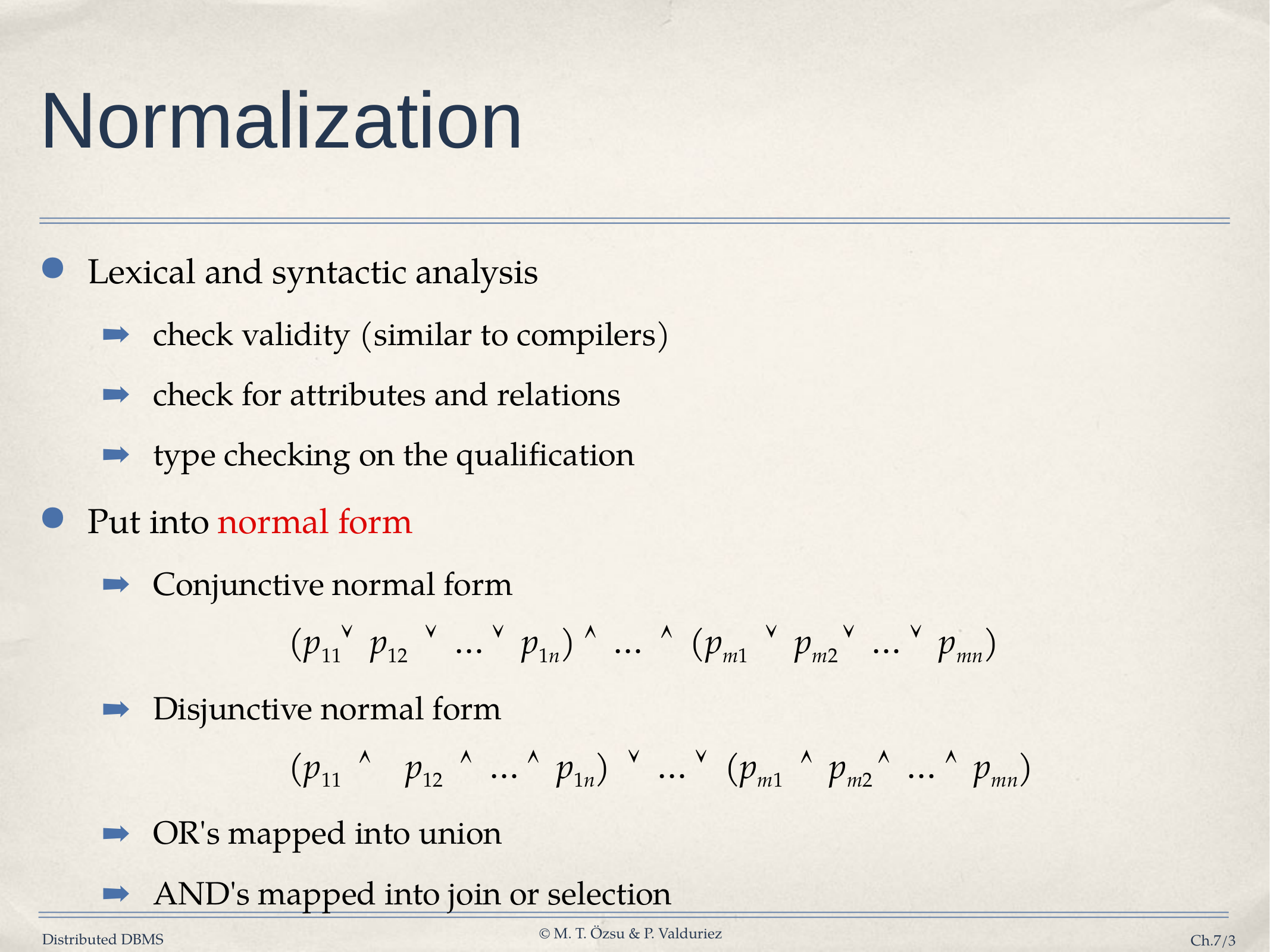

# Normalization
Lexical and syntactic analysis
check validity (similar to compilers)
check for attributes and relations
type checking on the qualification
Put into normal form
Conjunctive normal form
(p11∨ p12 ∨ … ∨ p1n) ∧ … ∧ (pm1 ∨ pm2 ∨ … ∨ pmn)
Disjunctive normal form
(p11 ∧  p12 ∧ … ∧ p1n) ∨ … ∨ (pm1 ∧ pm2 ∧ … ∧ pmn)
OR's mapped into union
AND's mapped into join or selection